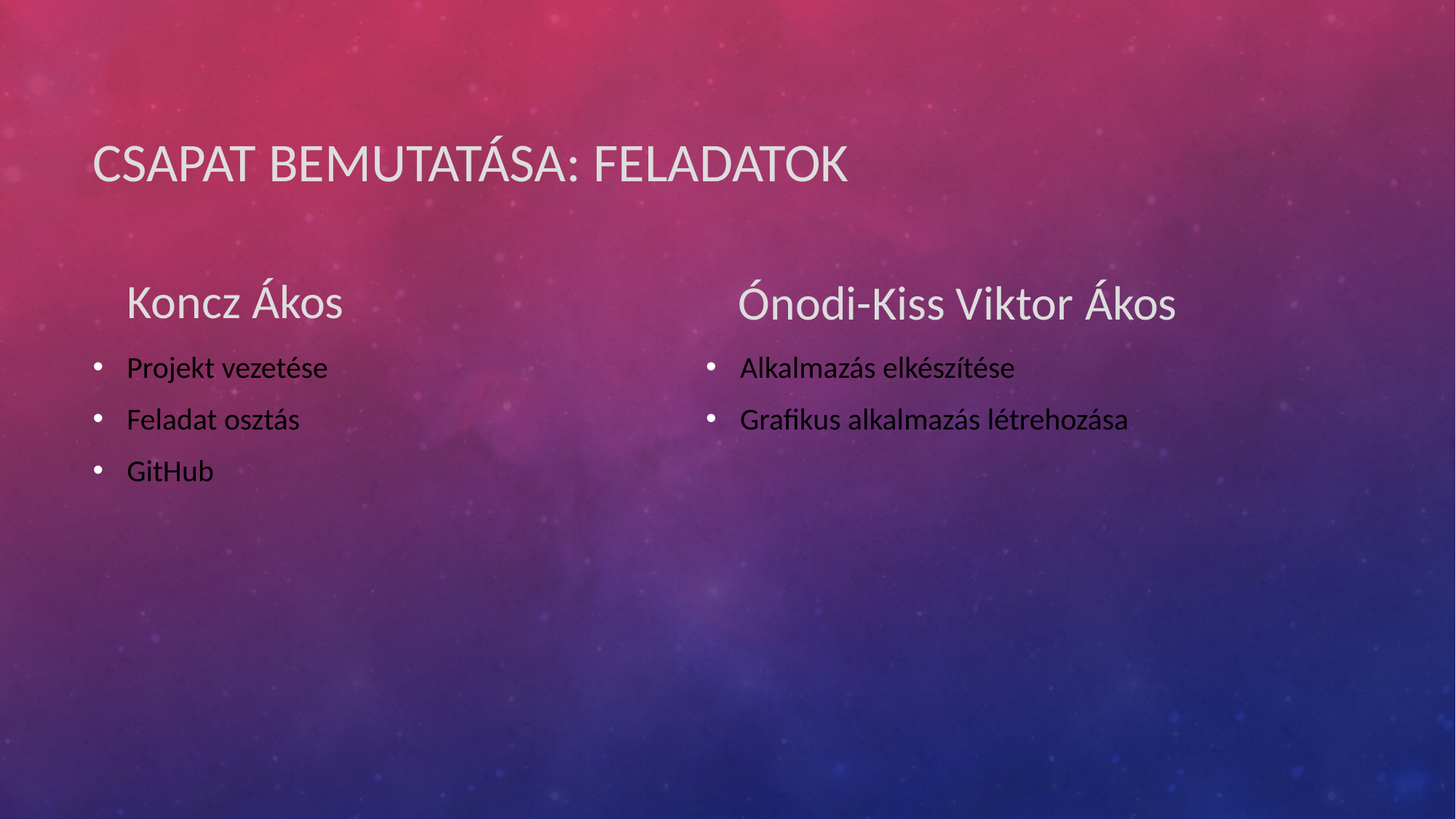

# Csapat bemutatása: Feladatok
Koncz Ákos
Ónodi-Kiss Viktor Ákos
Projekt vezetése
Feladat osztás
GitHub
Alkalmazás elkészítése
Grafikus alkalmazás létrehozása